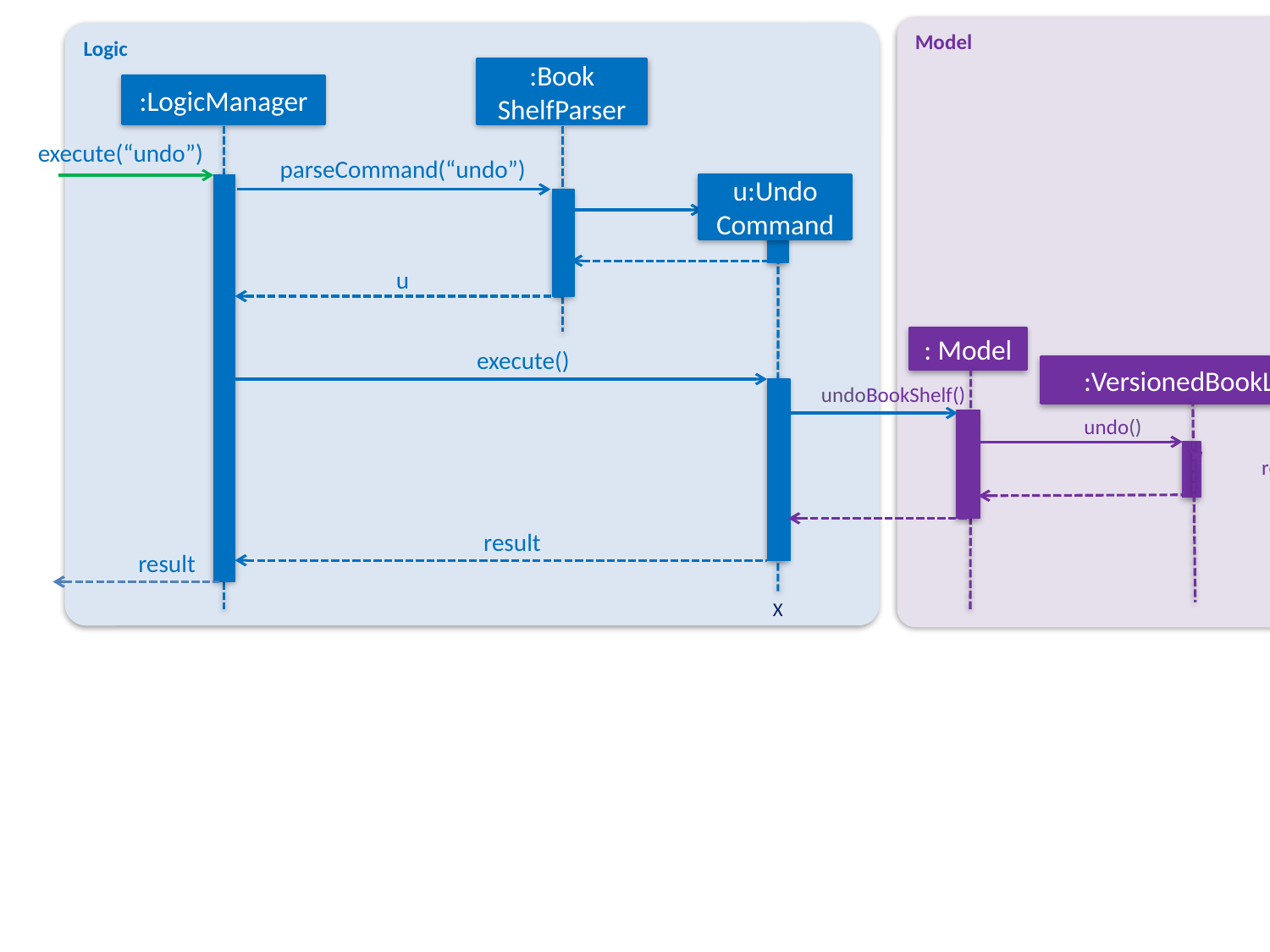

Model
Logic
:Book
ShelfParser
:LogicManager
execute(“undo”)
parseCommand(“undo”)

u:Undo
Command

u
: Model
execute()
:VersionedBookList

undoBookShelf()

undo()

resetData(ReadOnlyBookList)
result
result
X